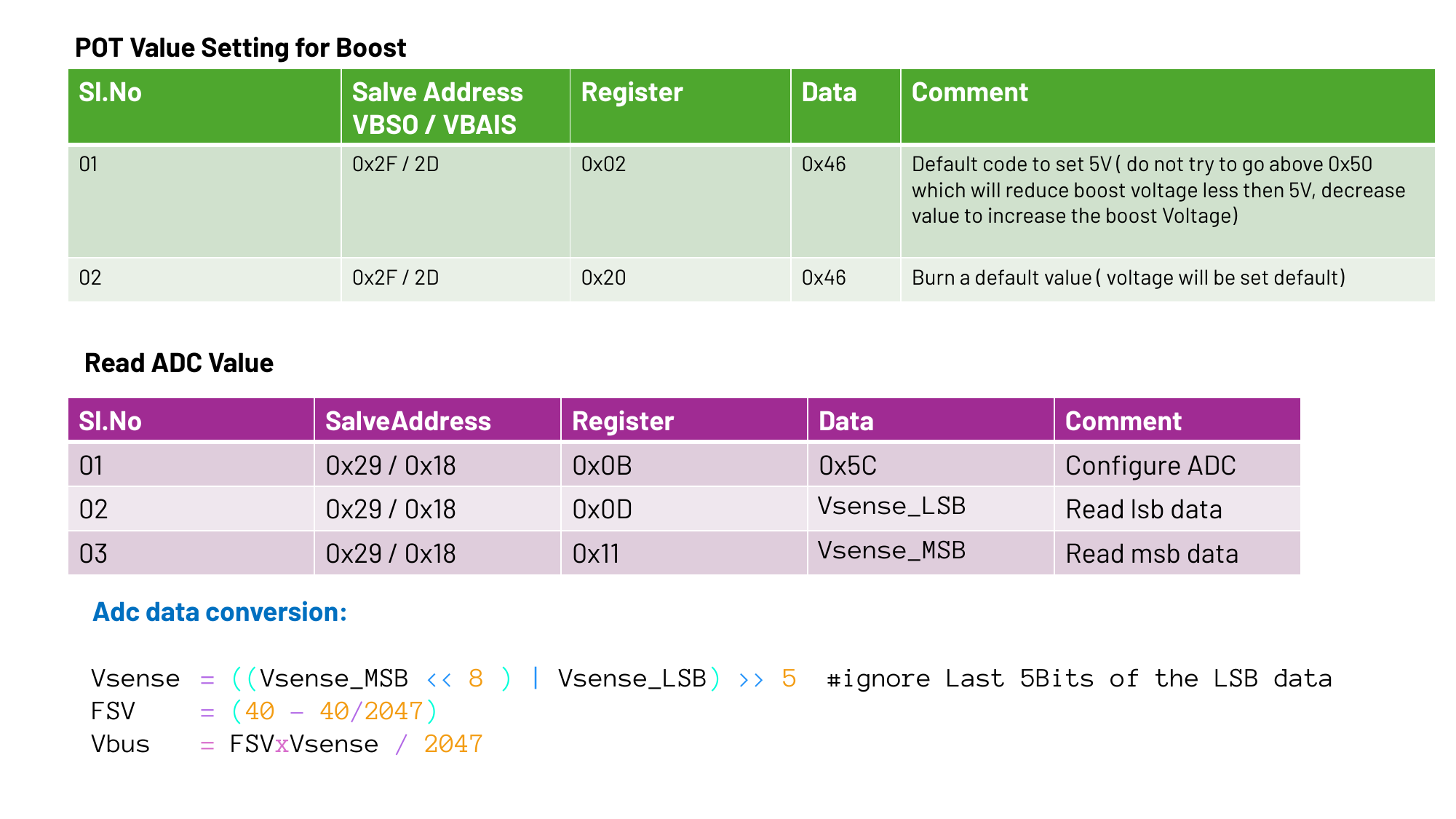

POT Value Setting for Boost
| Sl.No | Salve Address VBSO / VBAIS | Register | Data | Comment |
| --- | --- | --- | --- | --- |
| 01 | 0x2F / 2D | 0x02 | 0x46 | Default code to set 5V ( do not try to go above 0x50 which will reduce boost voltage less then 5V, decrease value to increase the boost Voltage) |
| 02 | 0x2F / 2D | 0x20 | 0x46 | Burn a default value ( voltage will be set default) |
Read ADC Value
| Sl.No | SalveAddress | Register | Data | Comment |
| --- | --- | --- | --- | --- |
| 01 | 0x29 / 0x18 | 0x0B | 0x5C | Configure ADC |
| 02 | 0x29 / 0x18 | 0x0D | Vsense\_LSB | Read lsb data |
| 03 | 0x29 / 0x18 | 0x11 | Vsense\_MSB | Read msb data |
Adc data conversion:

Vsense 	= ((Vsense_MSB << 8 ) | Vsense_LSB) >> 5  #ignore Last 5Bits of the LSB data
FSV 	= (40 - 40/2047)
Vbus 	= FSVxVsense / 2047